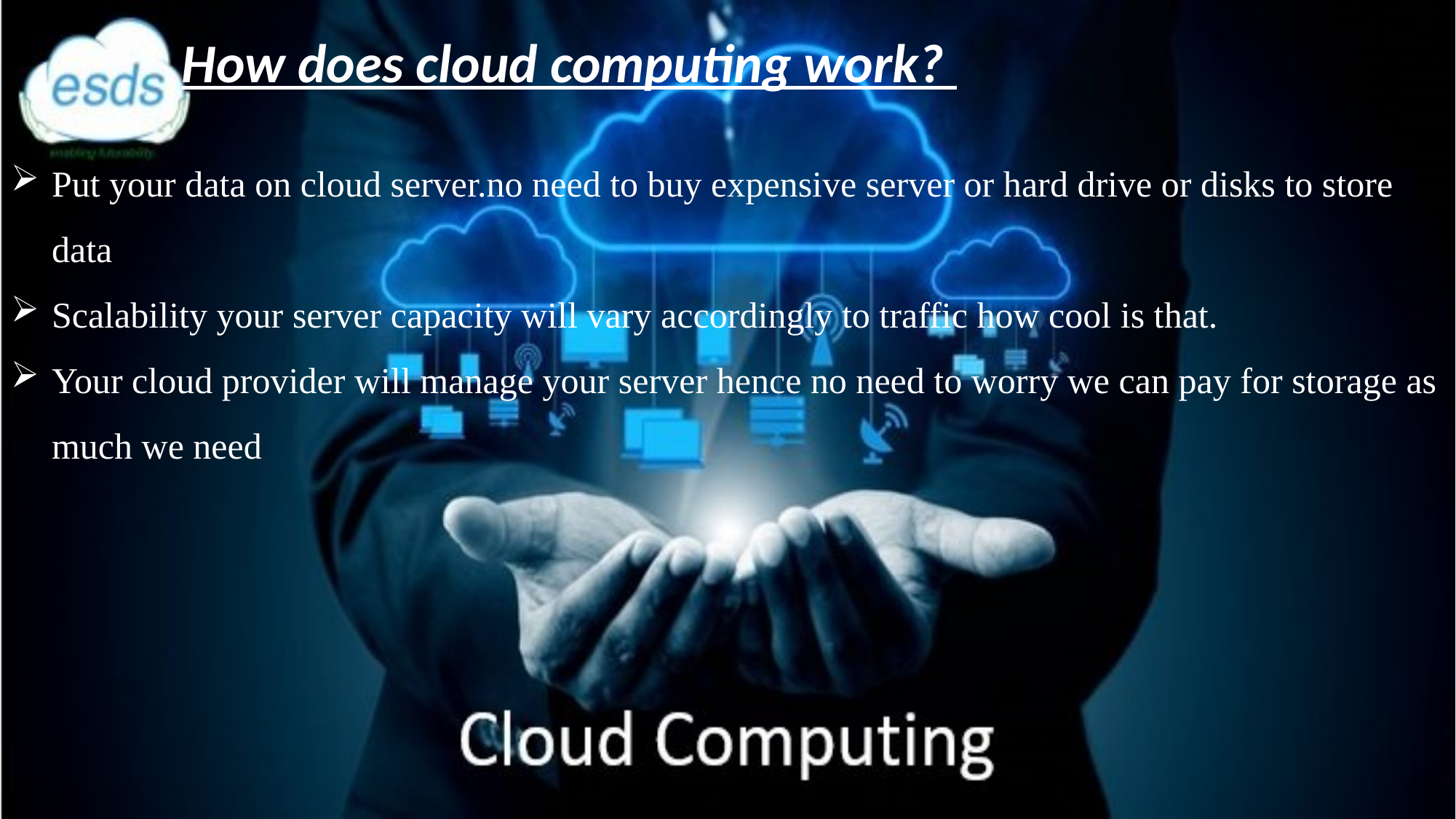

How does cloud computing work?
Put your data on cloud server.no need to buy expensive server or hard drive or disks to store data
Scalability your server capacity will vary accordingly to traffic how cool is that.
Your cloud provider will manage your server hence no need to worry we can pay for storage as much we need